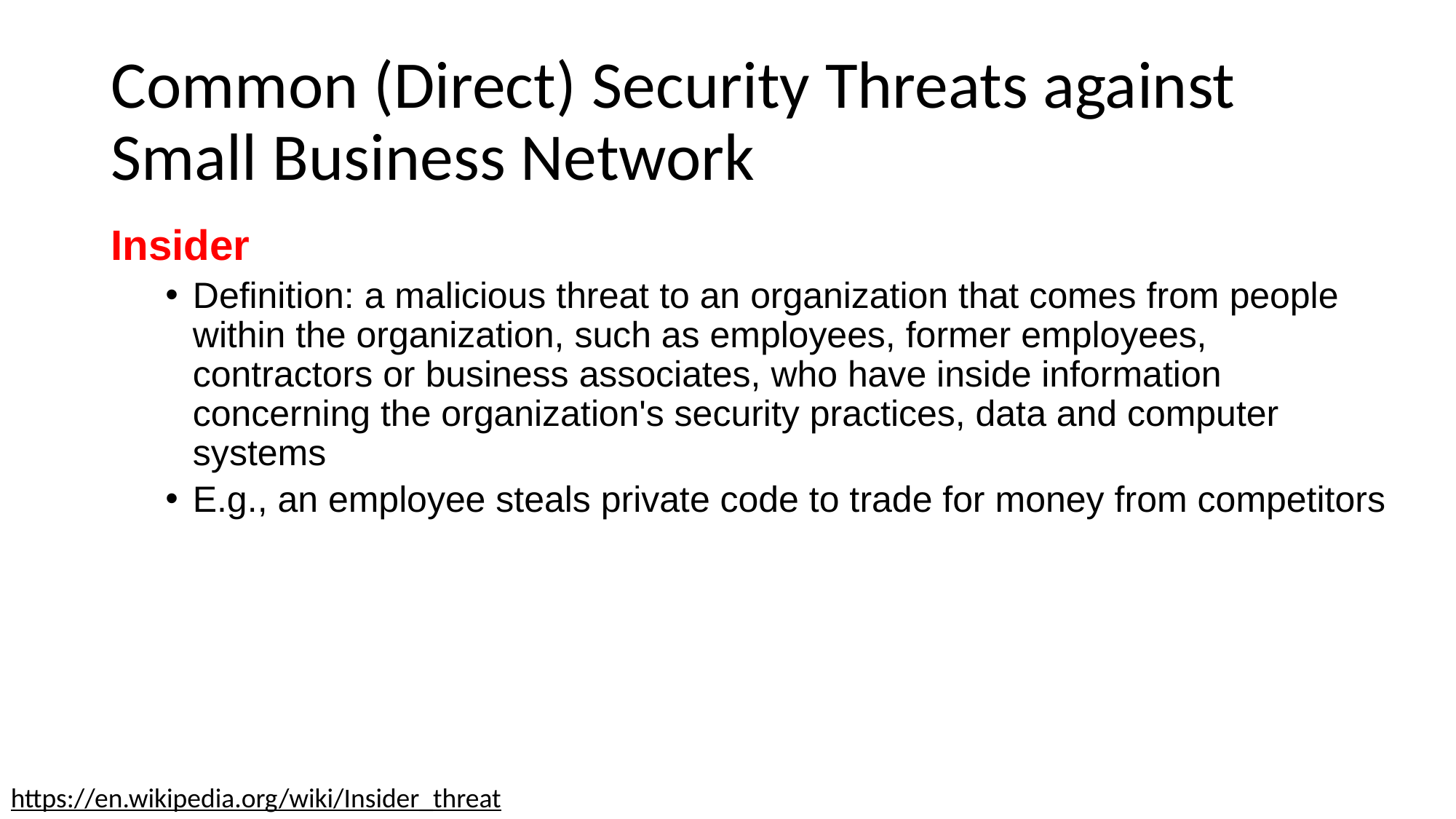

# Common (Direct) Security Threats against Small Business Network

Insider
Definition: a malicious threat to an organization that comes from people within the organization, such as employees, former employees, contractors or business associates, who have inside information concerning the organization's security practices, data and computer systems
E.g., an employee steals private code to trade for money from competitors
https://en.wikipedia.org/wiki/Insider_threat